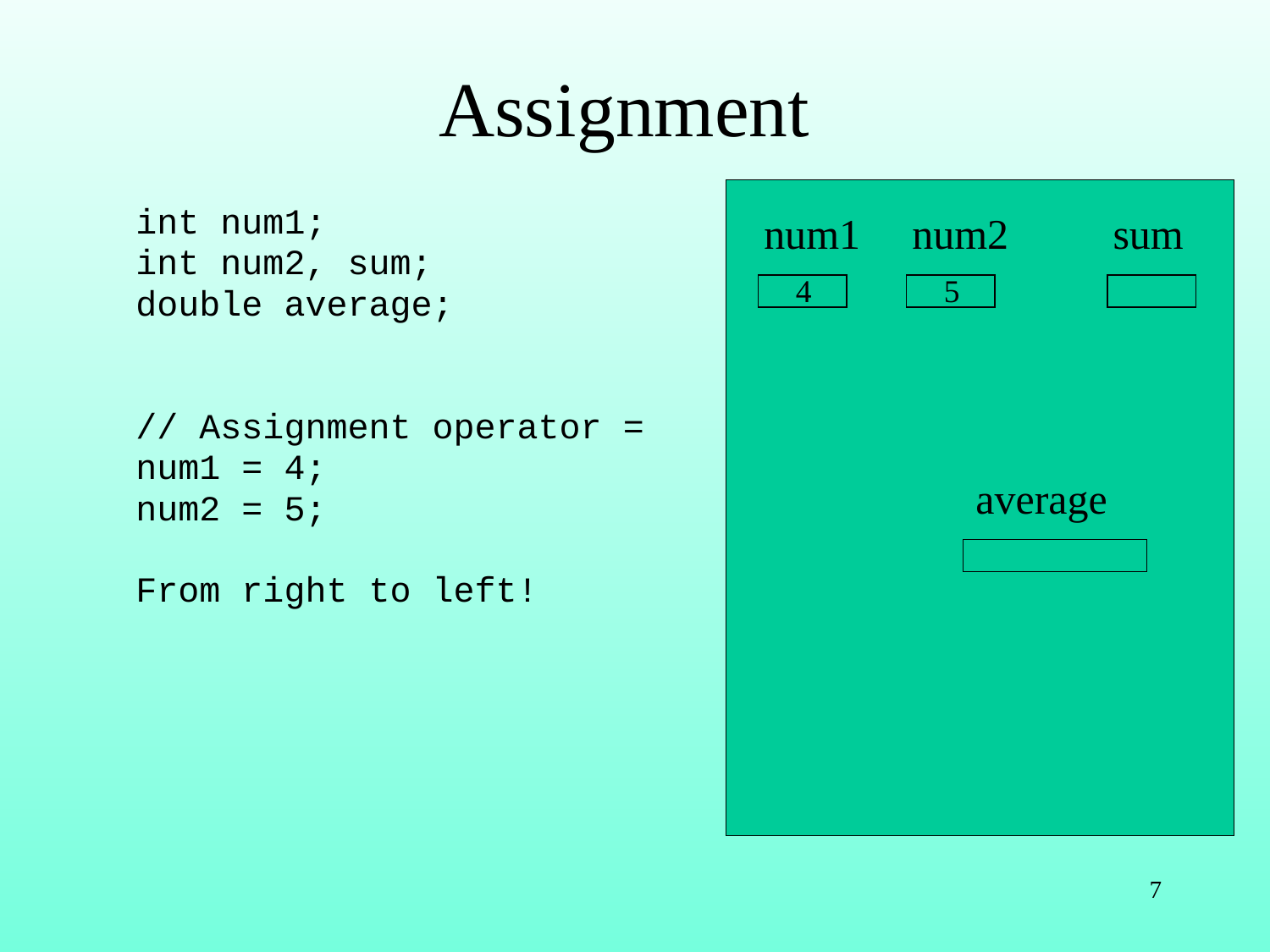

# Assignment

int num1;
int num2, sum;
double average;

// Assignment operator =
num1 = 4;
num2 = 5;

From right to left!

num1
num2
sum
4
5

average

7